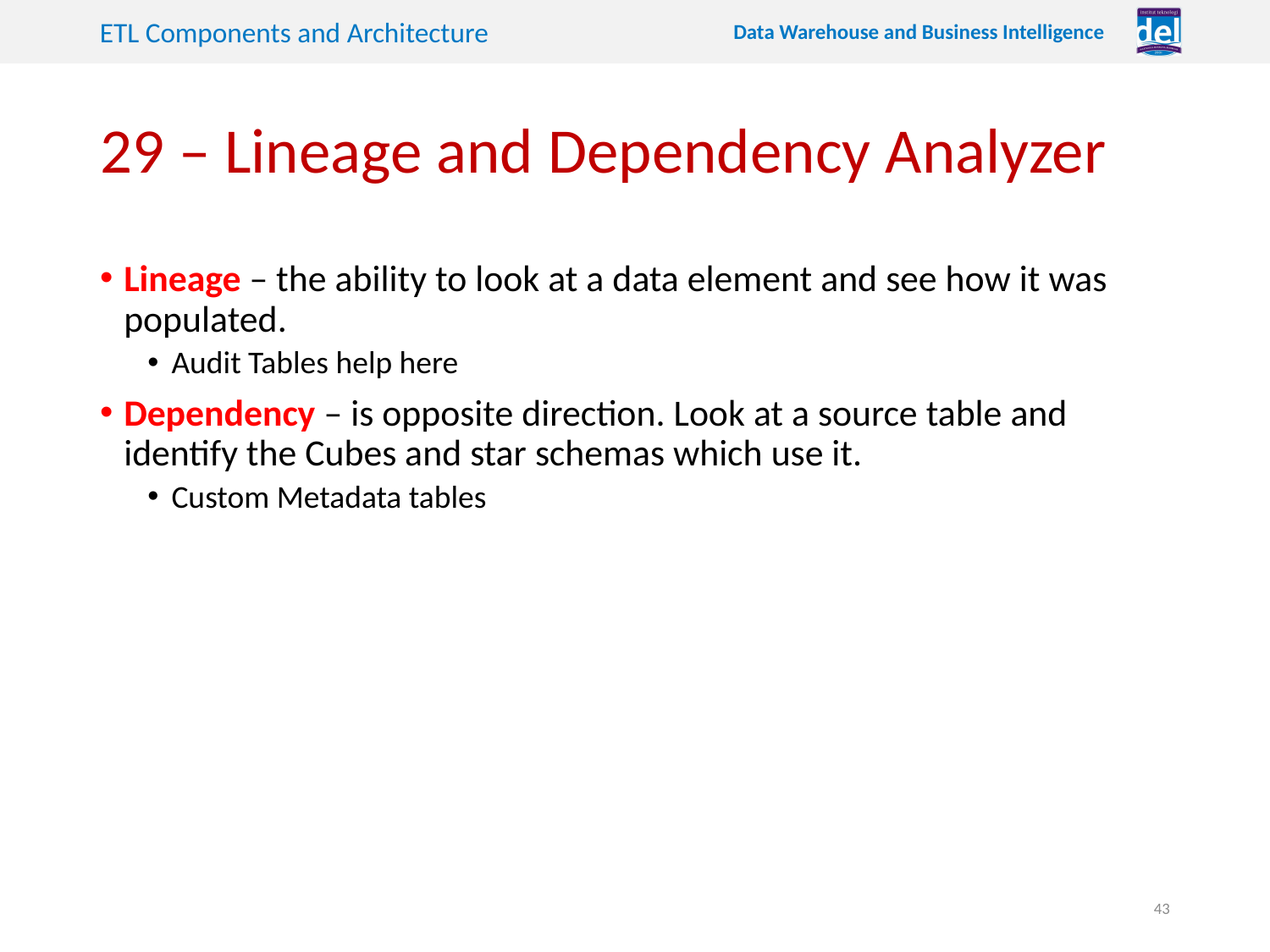

# 29 – Lineage and Dependency Analyzer
Lineage – the ability to look at a data element and see how it was populated.
Audit Tables help here
Dependency – is opposite direction. Look at a source table and identify the Cubes and star schemas which use it.
Custom Metadata tables
43